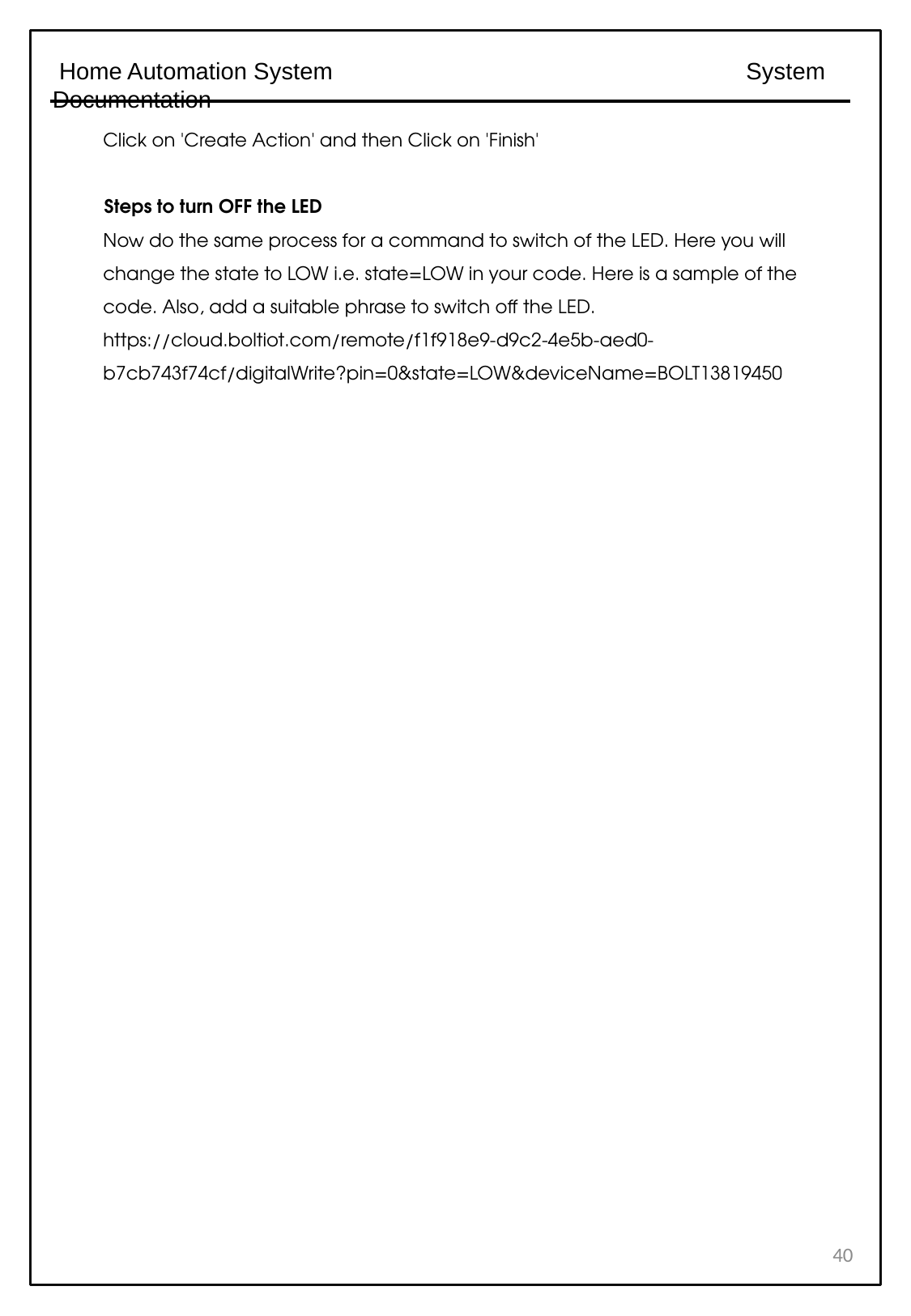

Home Automation System                                                              System Documentation
      Click on 'Create Action' and then Click on 'Finish'

      Steps to turn OFF the LED
      Now do the same process for a command to switch of the LED. Here you will
      change the state to LOW i.e. state=LOW in your code. Here is a sample of the
      code. Also, add a suitable phrase to switch off the LED.
      https://cloud.boltiot.com/remote/f1f918e9-d9c2-4e5b-aed0-
      b7cb743f74cf/digitalWrite?pin=0&state=LOW&deviceName=BOLT13819450

40